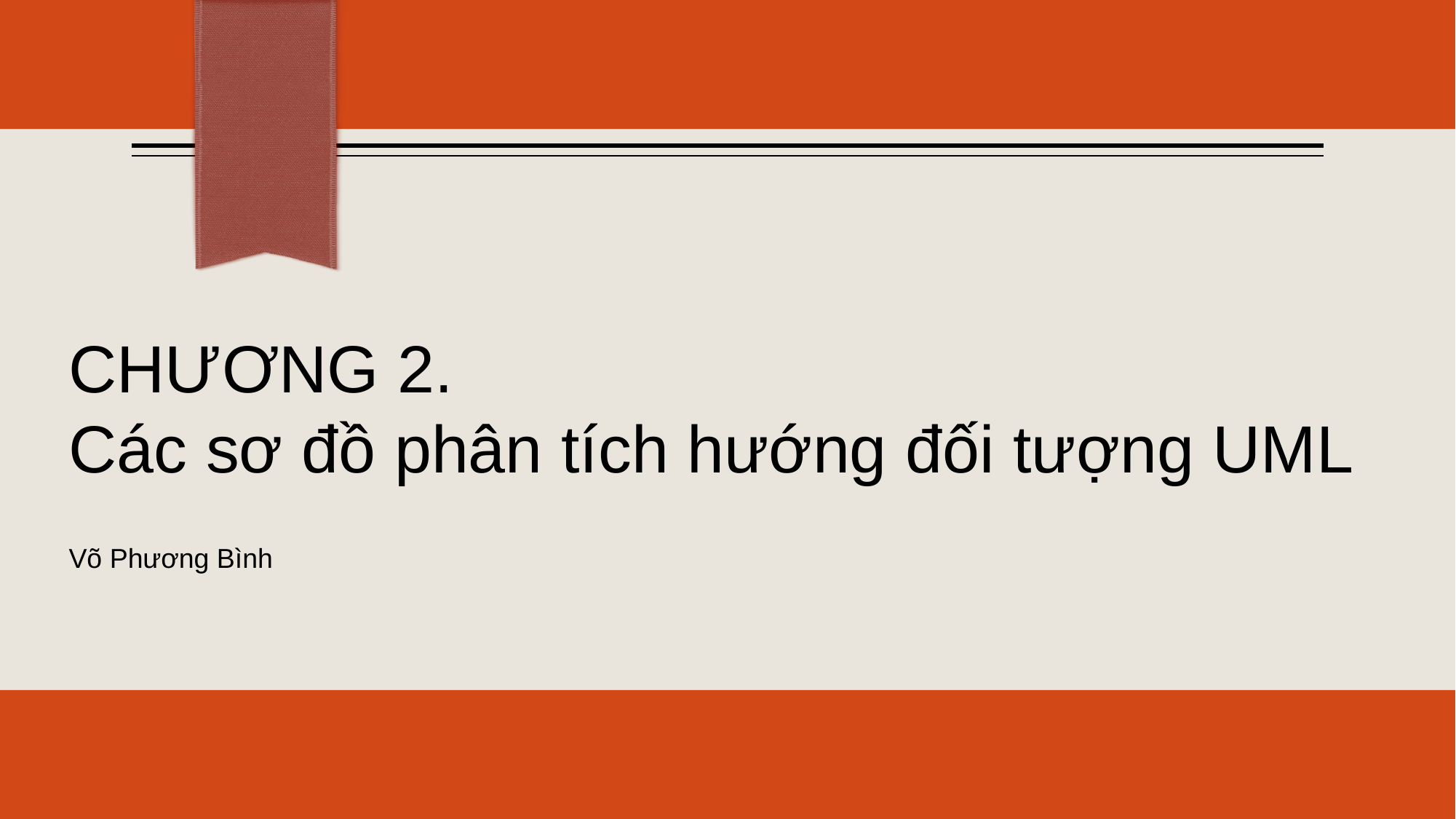

# CHƯƠNG 2. Các sơ đồ phân tích hướng đối tượng UML
Võ Phương Bình